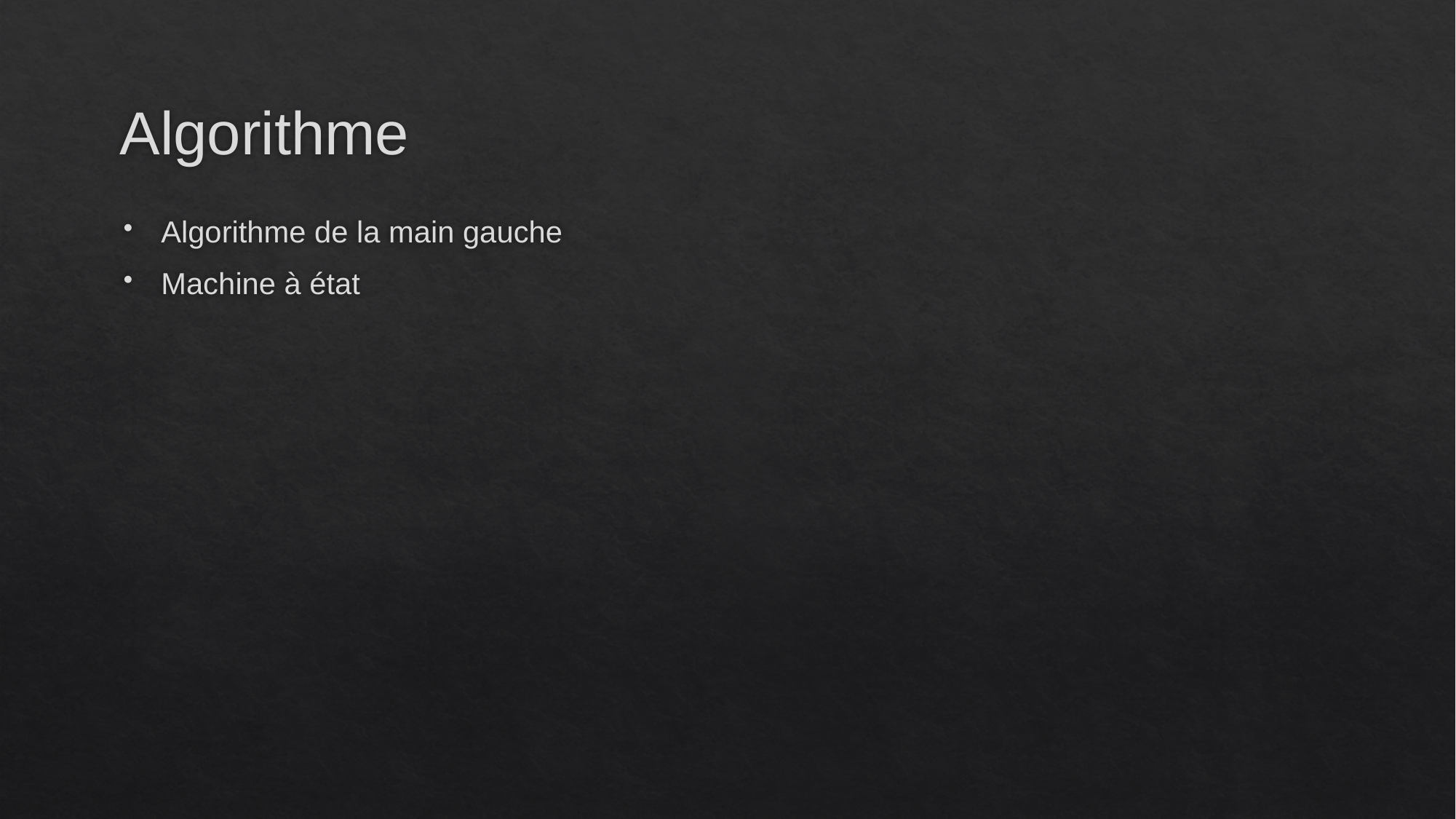

# Algorithme
Algorithme de la main gauche
Machine à état